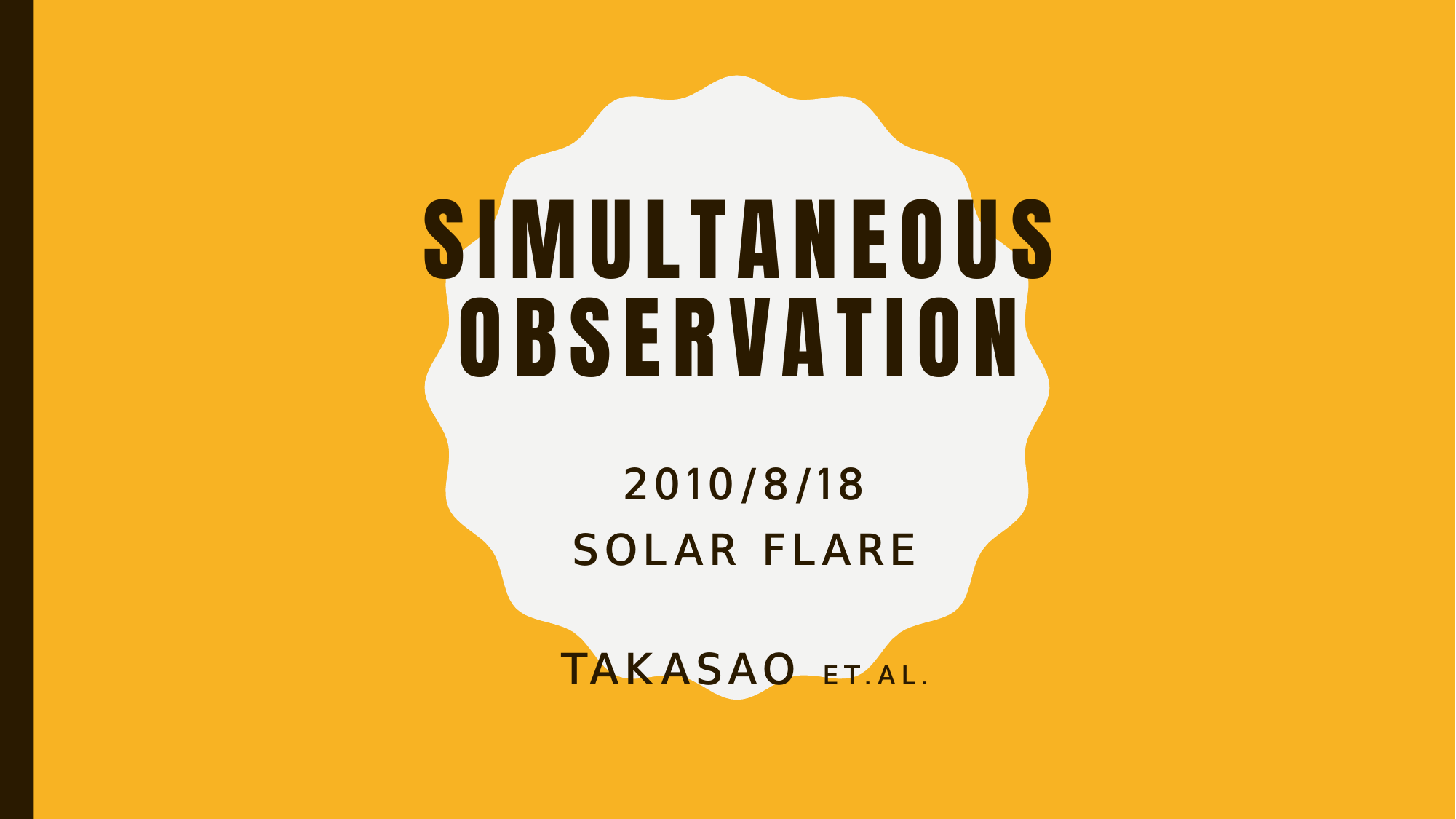

# simultaneous observation
2010/8/18
Solar flare
Takasao et.al.